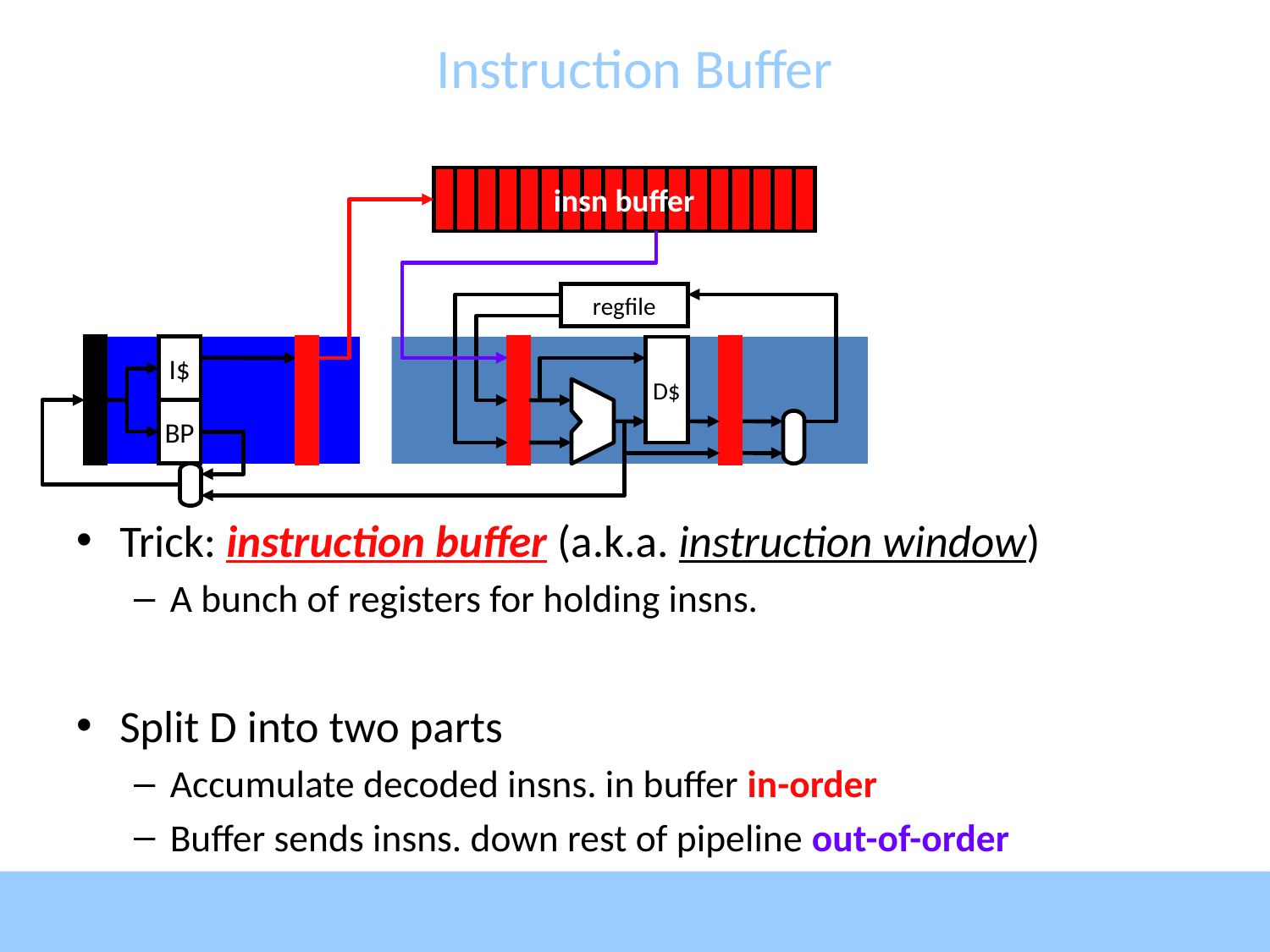

# Instruction Buffer

insn buffer

regfile

I$

D$

BP

Trick: instruction buffer (a.k.a. instruction window)
A bunch of registers for holding insns.

Split D into two parts
Accumulate decoded insns. in buffer in-order
Buffer sends insns. down rest of pipeline out-of-order